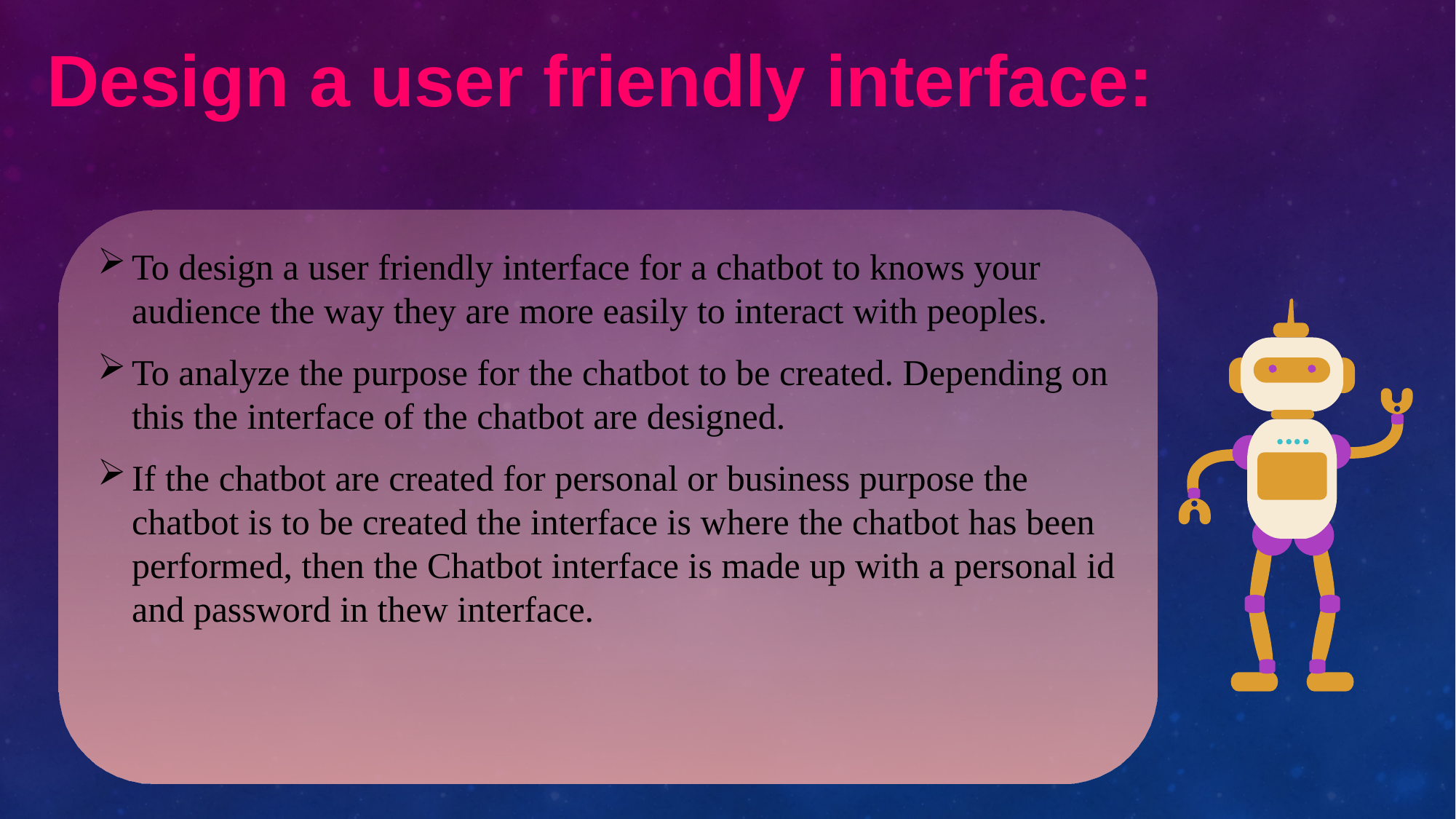

Design a user friendly interface:
To design a user friendly interface for a chatbot to knows your audience the way they are more easily to interact with peoples.
To analyze the purpose for the chatbot to be created. Depending on this the interface of the chatbot are designed.
If the chatbot are created for personal or business purpose the chatbot is to be created the interface is where the chatbot has been performed, then the Chatbot interface is made up with a personal id and password in thew interface.